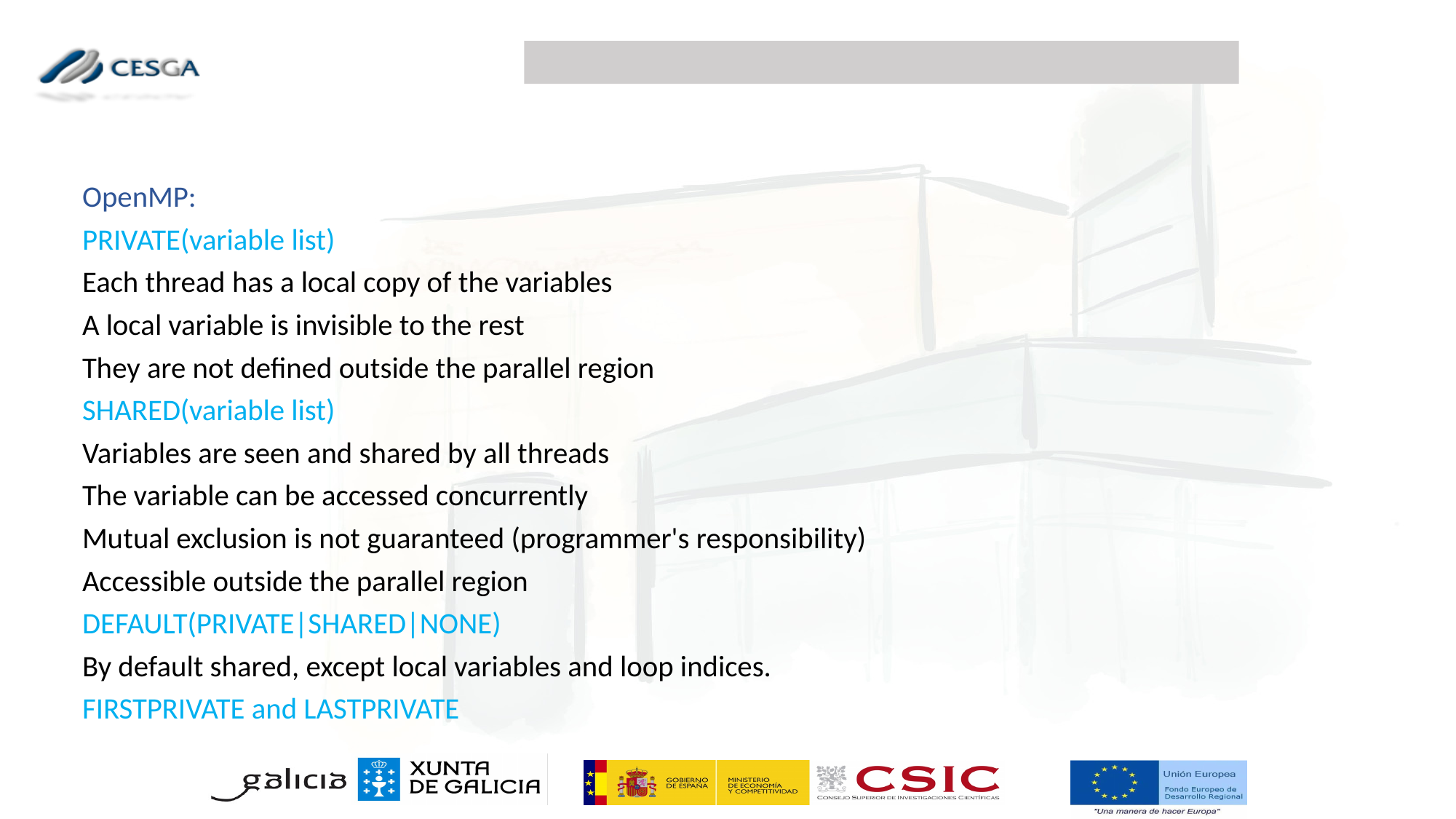

OpenMP:
PRIVATE(variable list)
Each thread has a local copy of the variables
A local variable is invisible to the rest
They are not defined outside the parallel region
SHARED(variable list)
Variables are seen and shared by all threads
The variable can be accessed concurrently
Mutual exclusion is not guaranteed (programmer's responsibility)
Accessible outside the parallel region
DEFAULT(PRIVATE|SHARED|NONE)
By default shared, except local variables and loop indices.
FIRSTPRIVATE and LASTPRIVATE